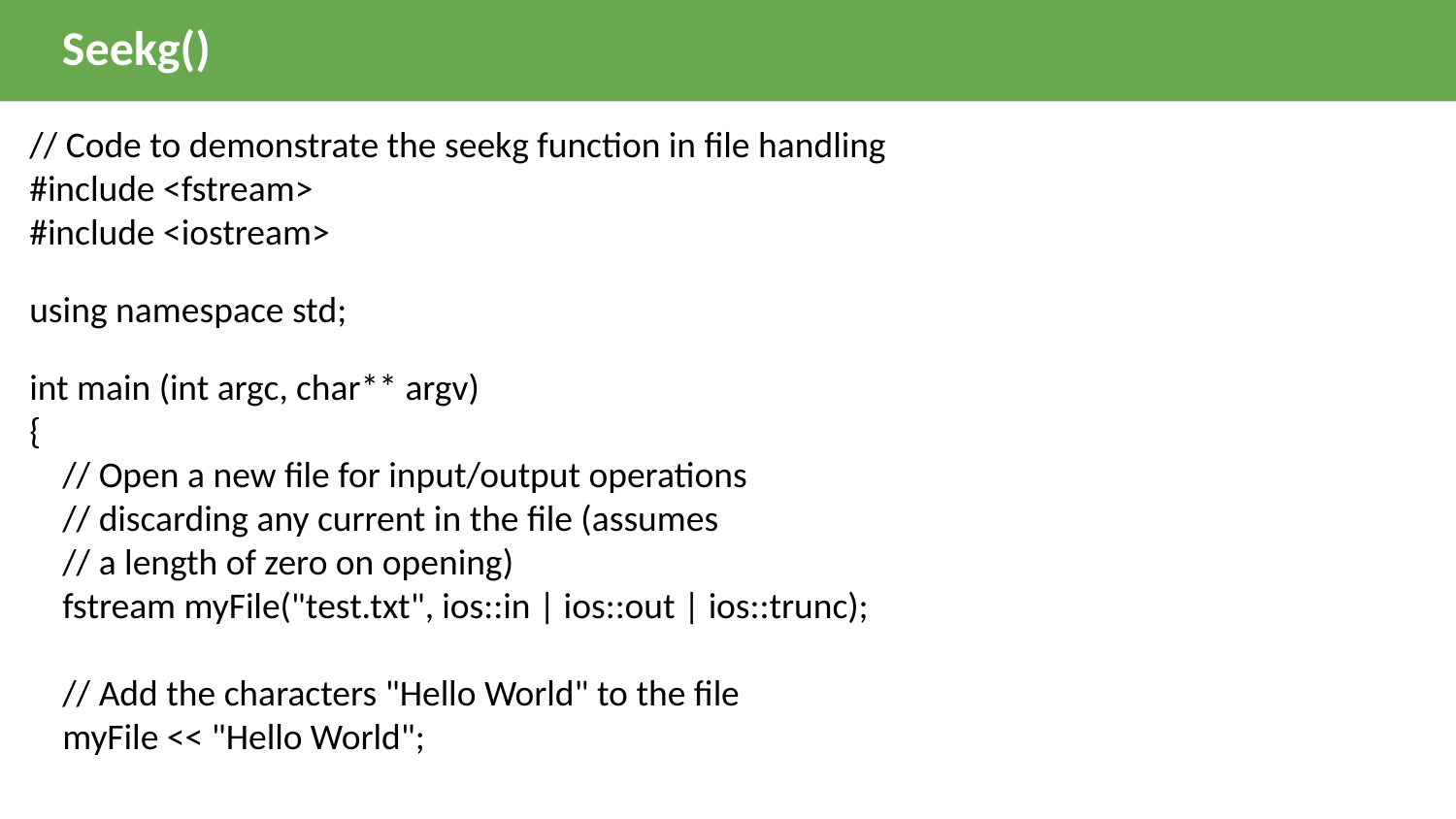

Seekg()
// Code to demonstrate the seekg function in file handling
#include <fstream>
#include <iostream>

using namespace std;

int main (int argc, char** argv)
{
    // Open a new file for input/output operations
    // discarding any current in the file (assumes
    // a length of zero on opening)
    fstream myFile("test.txt", ios::in | ios::out | ios::trunc);

    // Add the characters "Hello World" to the file
    myFile << "Hello World";